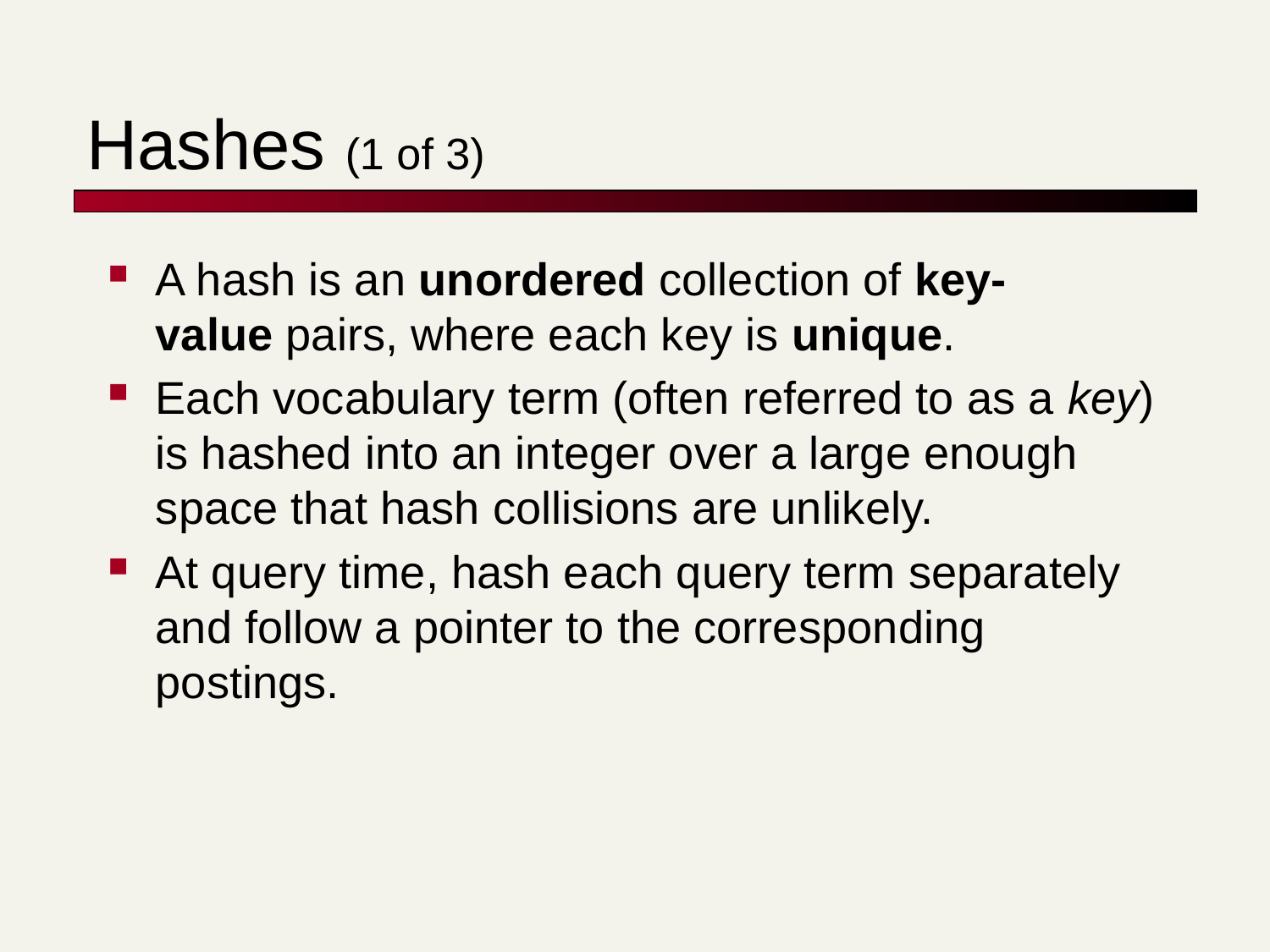

# Hashes (1 of 3)
A hash is an unordered collection of key-value pairs, where each key is unique.
Each vocabulary term (often referred to as a key) is hashed into an integer over a large enough space that hash collisions are unlikely.
At query time, hash each query term separately and follow a pointer to the corresponding postings.